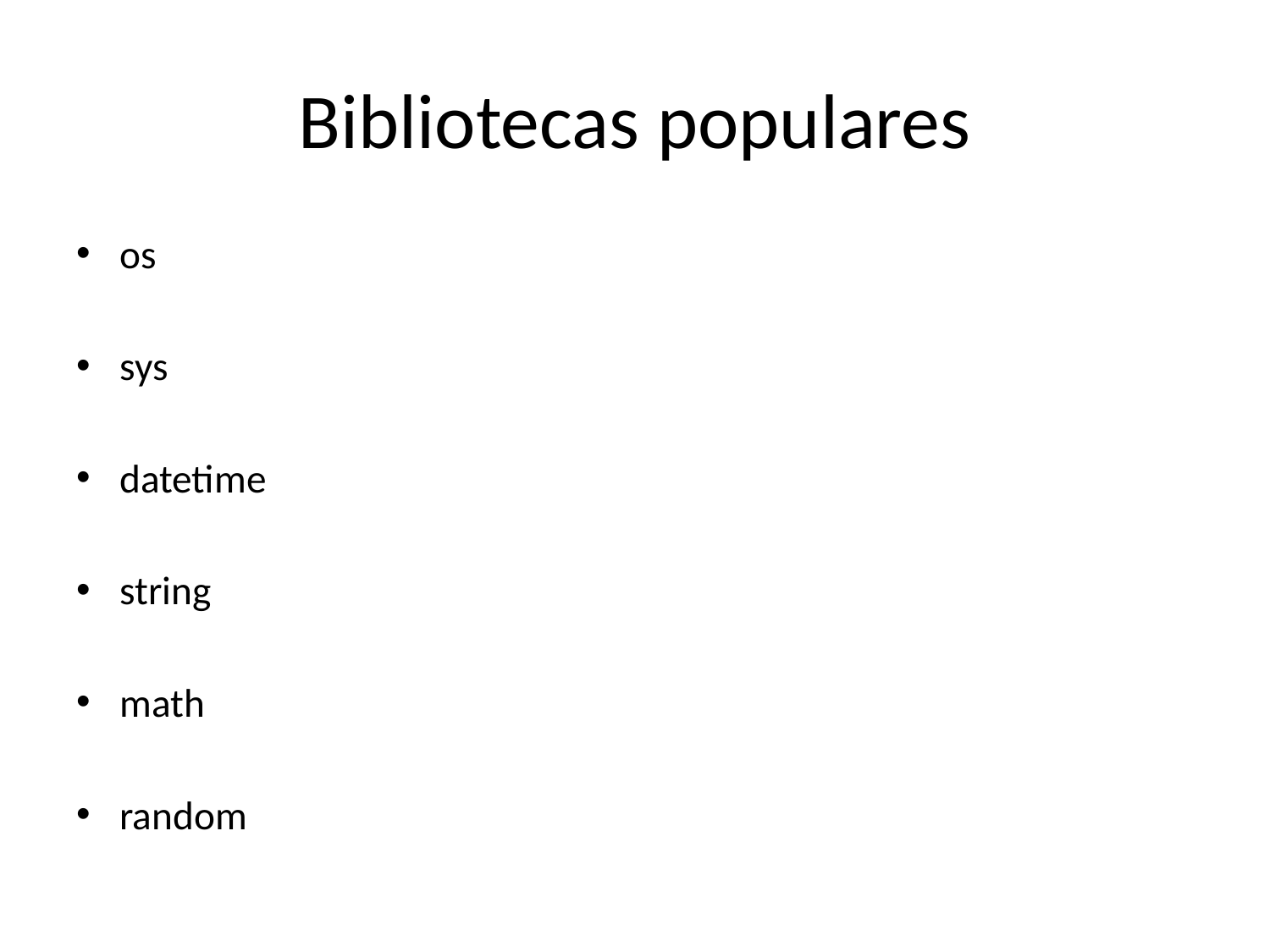

# Bibliotecas populares
os

sys

datetime

string

math

random